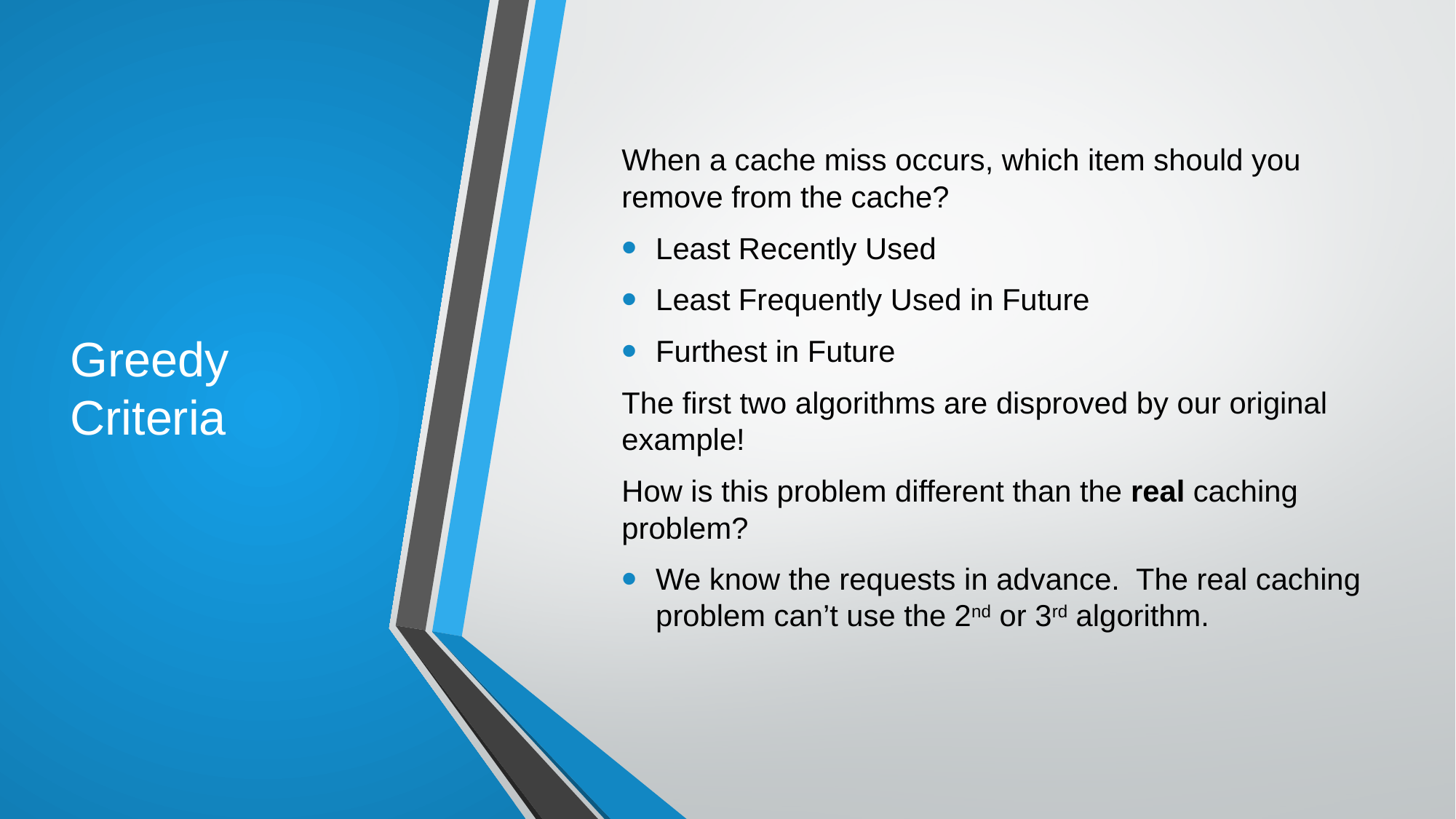

# Greedy Criteria
When a cache miss occurs, which item should you remove from the cache?
Least Recently Used
Least Frequently Used in Future
Furthest in Future
The first two algorithms are disproved by our original example!
How is this problem different than the real caching problem?
We know the requests in advance.  The real caching problem can’t use the 2nd or 3rd algorithm.